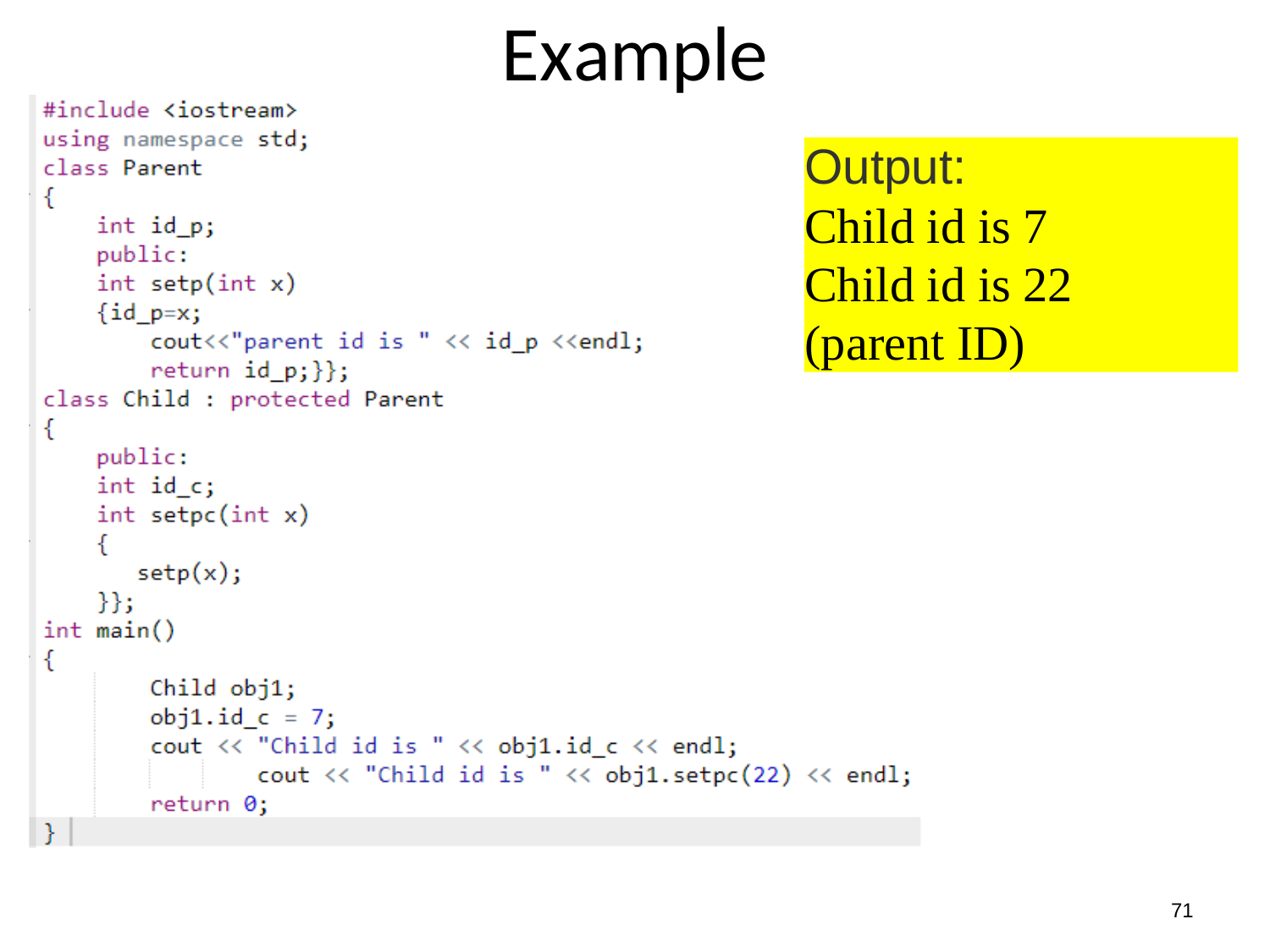

Example

Output: Child id is 7 Child id is 22 (parent ID)
71